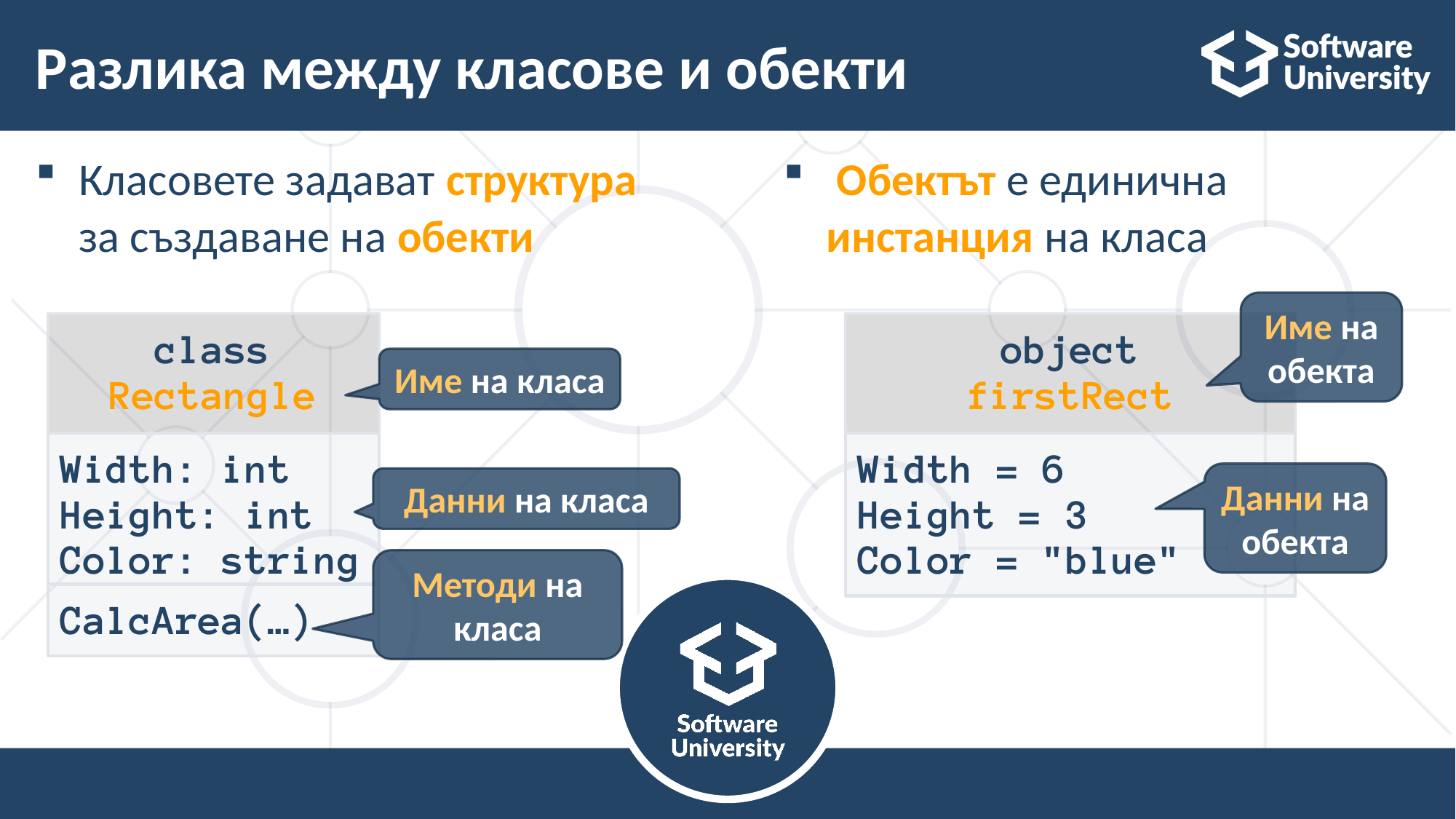

# Разлика между класове и обекти
Класовете задават структура за създаване на обекти
 Обектът е единична
инстанция на класа
Име на обекта
object
firstRect
Width = 6
Height = 3
Color = "blue"

class
Rectangle
Width: int
Height: int
Color: string
CalcArea(…)
Име на класа
Данни на обекта
Данни на класа
Методи на класа
18